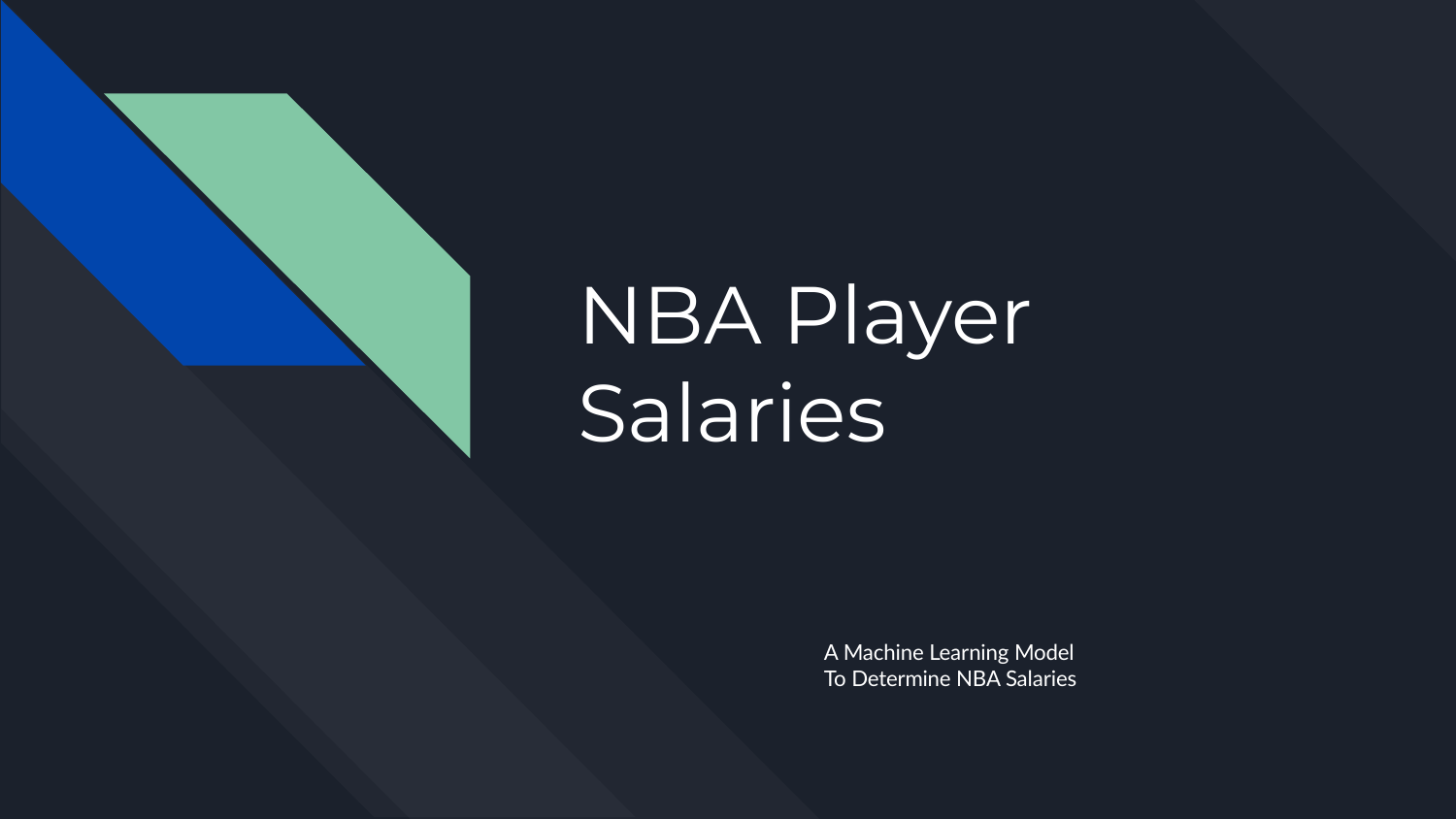

# NBA Player Salaries
A Machine Learning Model
To Determine NBA Salaries